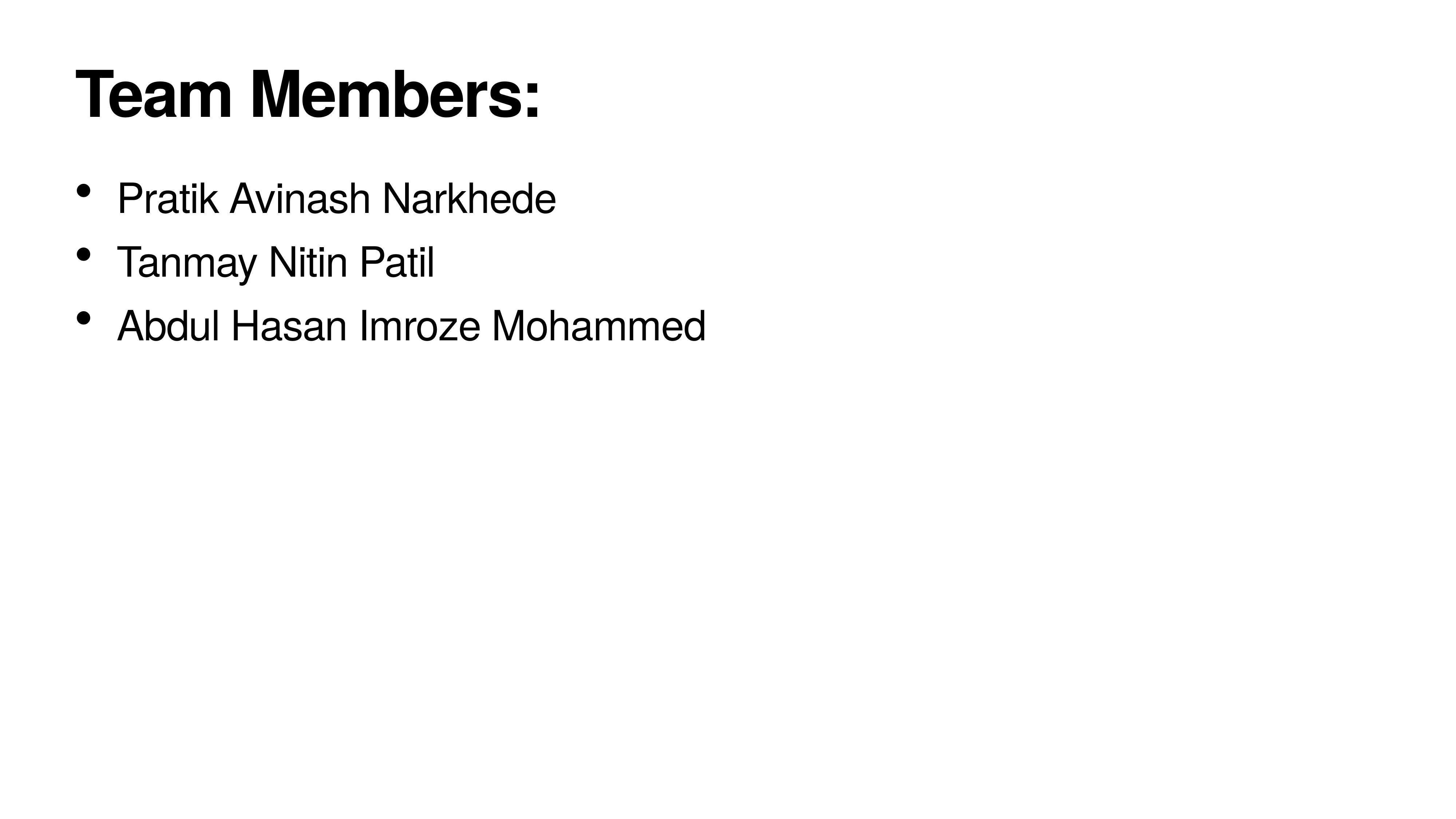

# Team Members:
Pratik Avinash Narkhede
Tanmay Nitin Patil
Abdul Hasan Imroze Mohammed